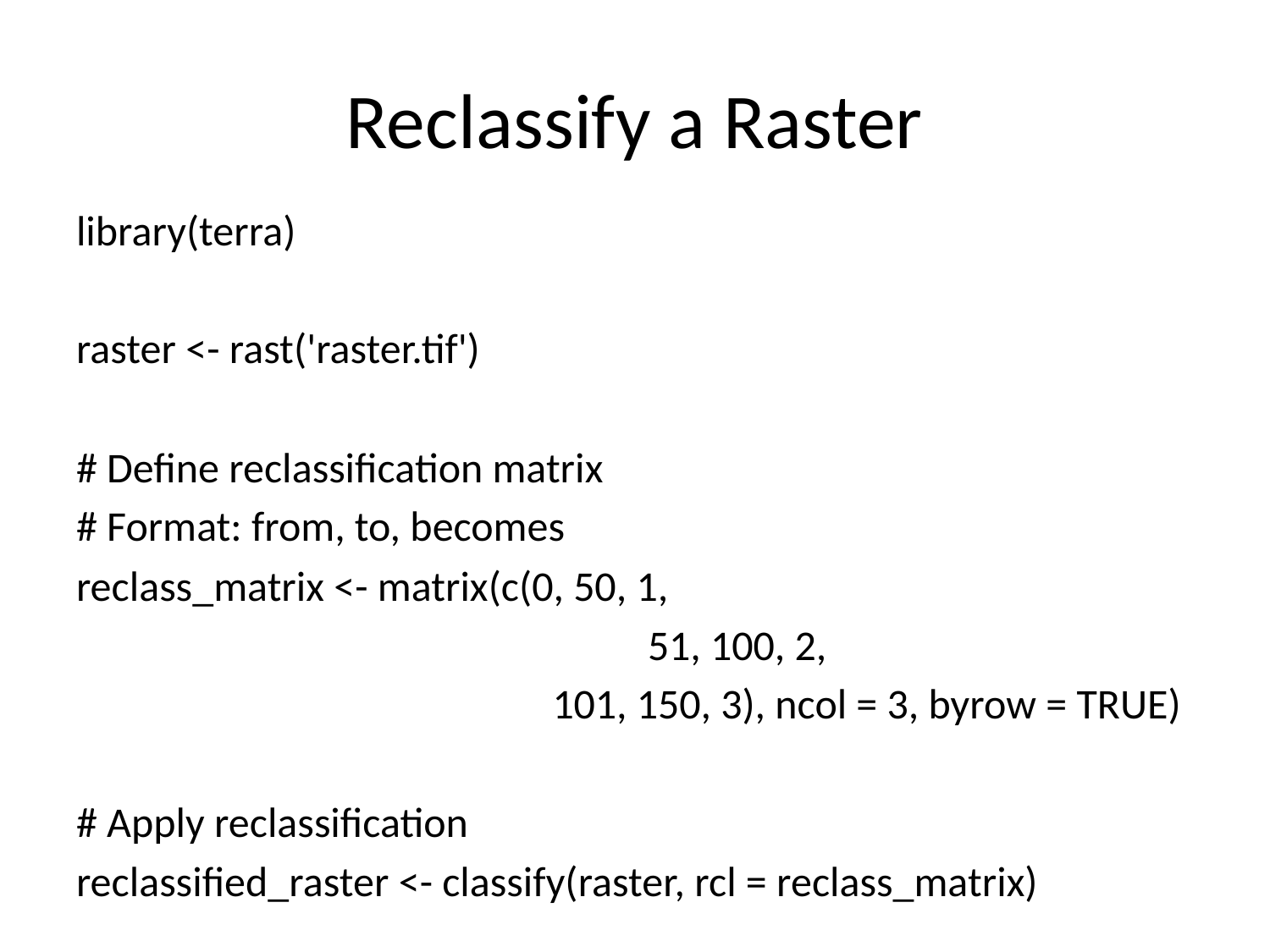

# Reclassify a Raster
library(terra)

raster <- rast('raster.tif')

# Define reclassification matrix
# Format: from, to, becomes
reclass_matrix <- matrix(c(0, 50, 1,
						51, 100, 2,
					101, 150, 3), ncol = 3, byrow = TRUE)

# Apply reclassification
reclassified_raster <- classify(raster, rcl = reclass_matrix)